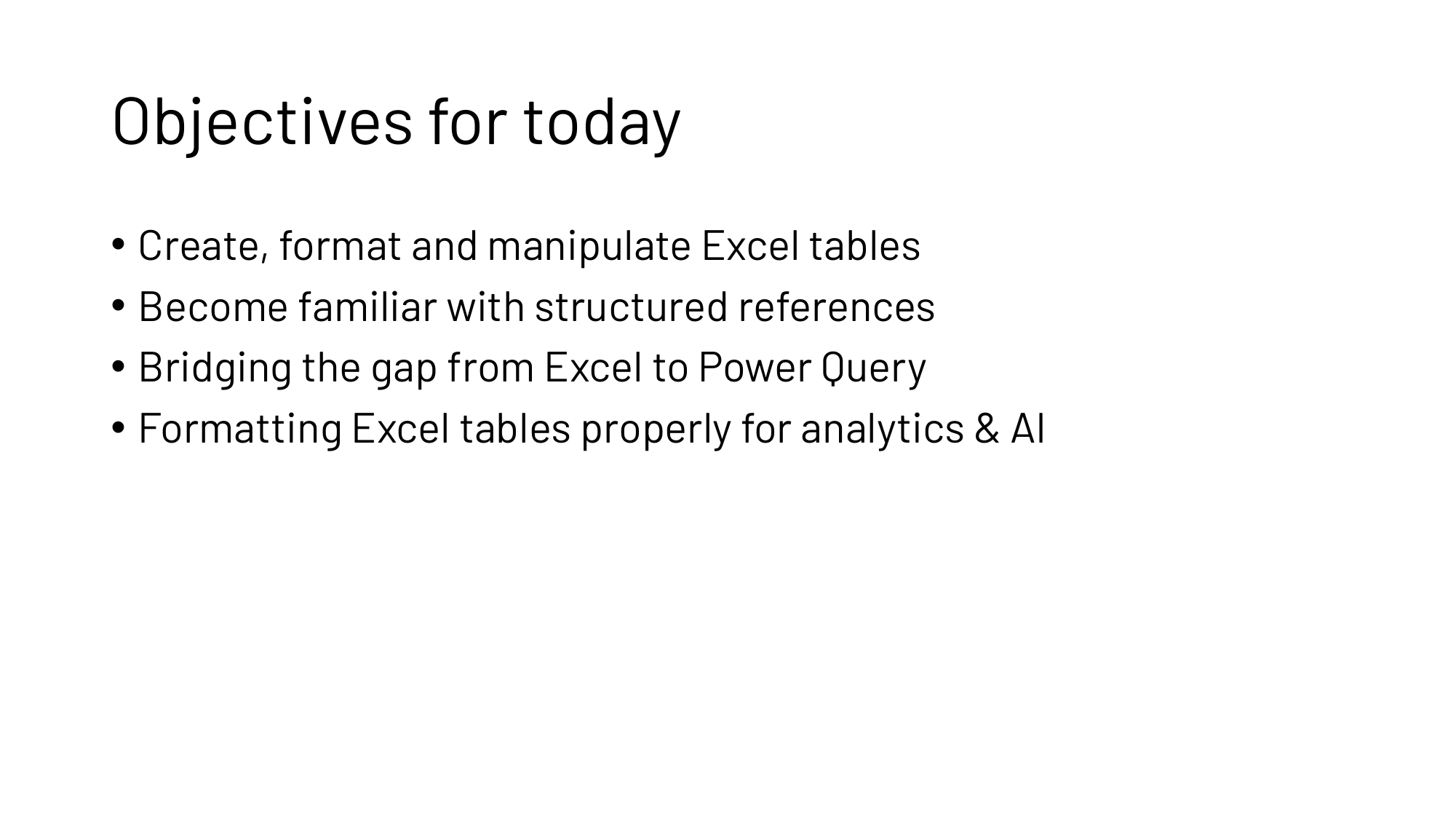

# Objectives for today
Create, format and manipulate Excel tables
Become familiar with structured references
Bridging the gap from Excel to Power Query
Formatting Excel tables properly for analytics & AI